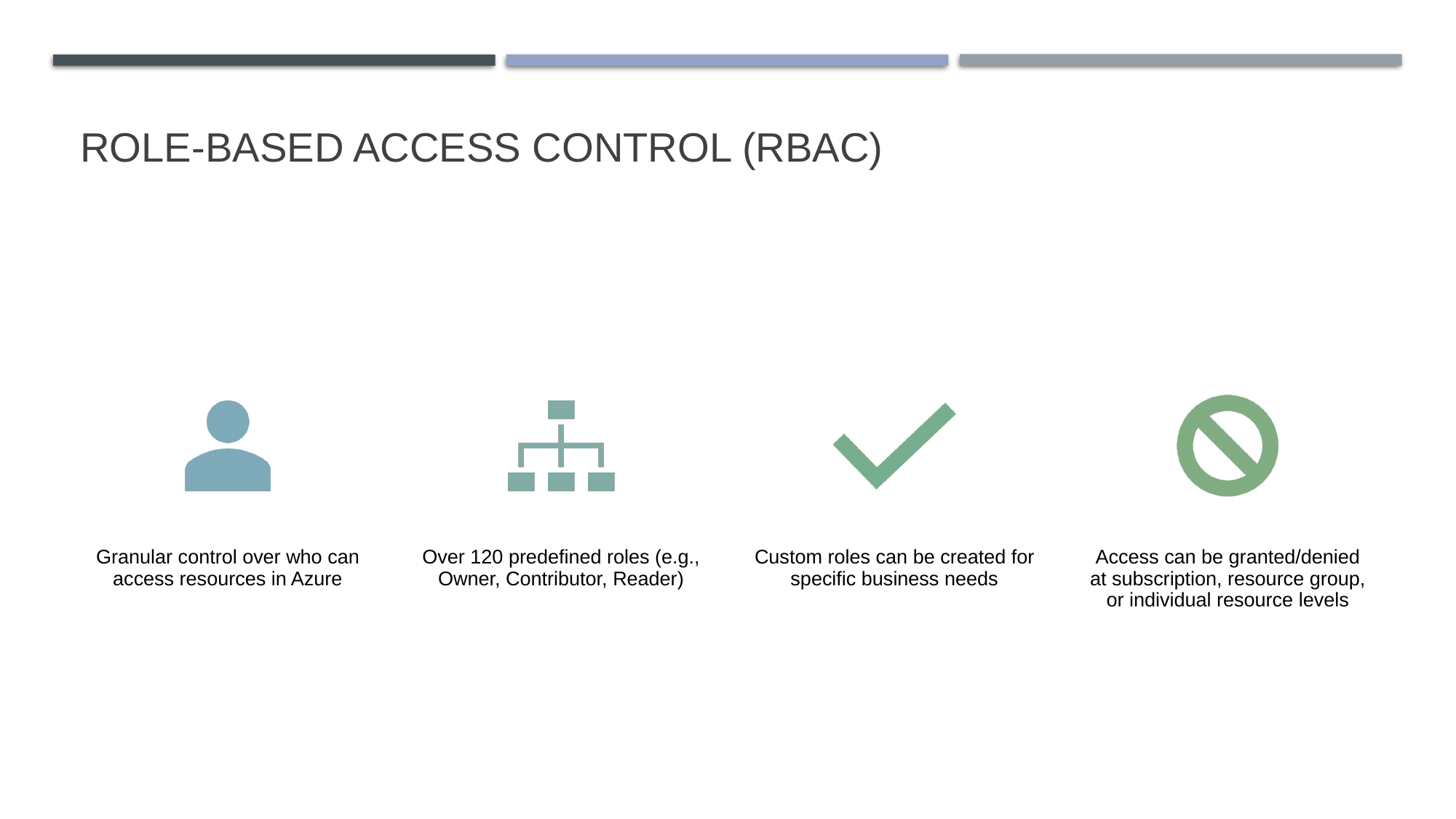

# Role-Based Access Control (RBAC)
Granular control over who can access resources in Azure
Over 120 predefined roles (e.g., Owner, Contributor, Reader)
Custom roles can be created for specific business needs
Access can be granted/denied at subscription, resource group, or individual resource levels